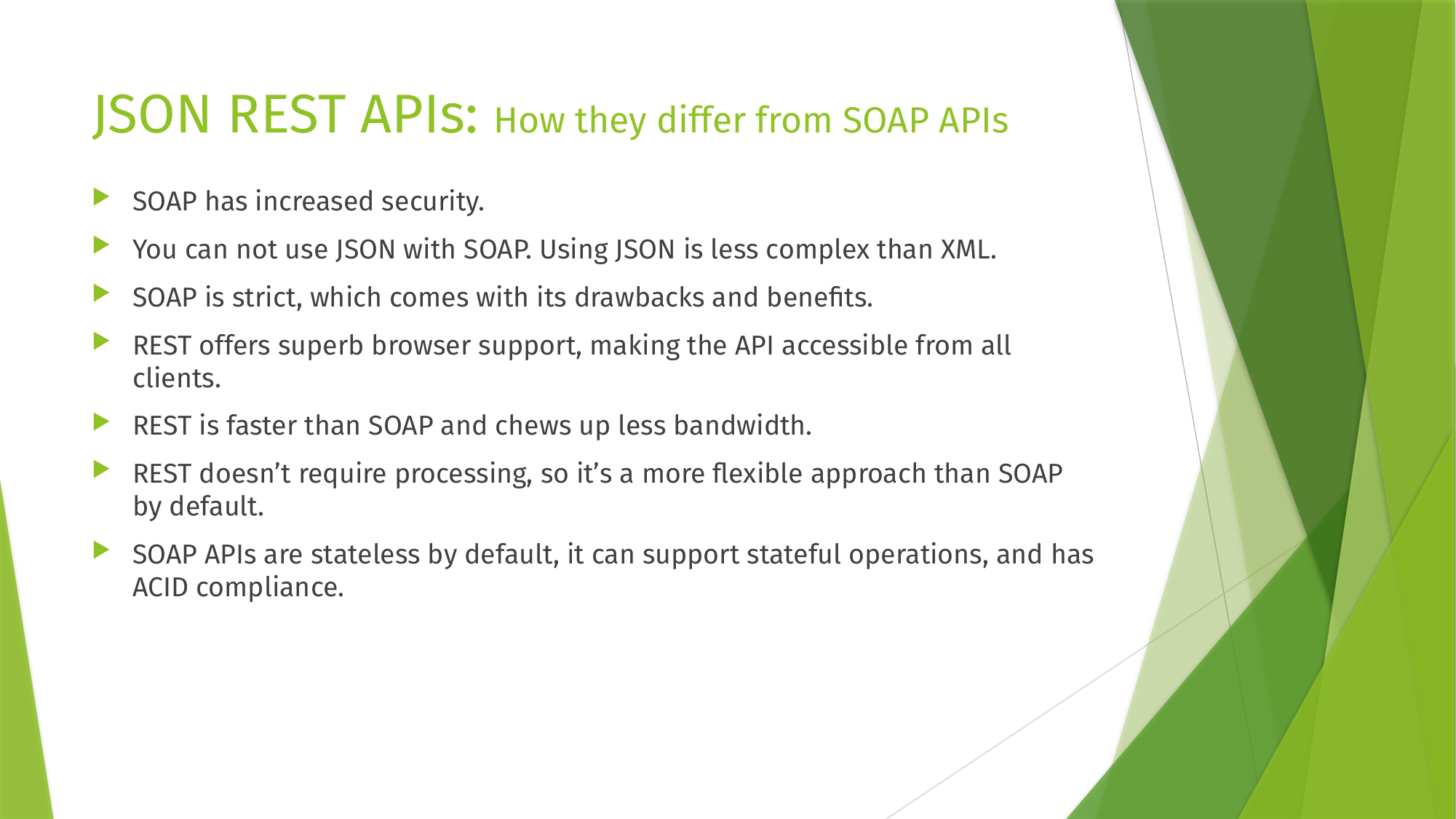

# JSON REST APIs: How they differ from SOAP APIs
SOAP has increased security.
You can not use JSON with SOAP. Using JSON is less complex than XML.
SOAP is strict, which comes with its drawbacks and benefits.
REST offers superb browser support, making the API accessible from all clients.
REST is faster than SOAP and chews up less bandwidth.
REST doesn’t require processing, so it’s a more flexible approach than SOAP by default.
SOAP APIs are stateless by default, it can support stateful operations, and has ACID compliance.